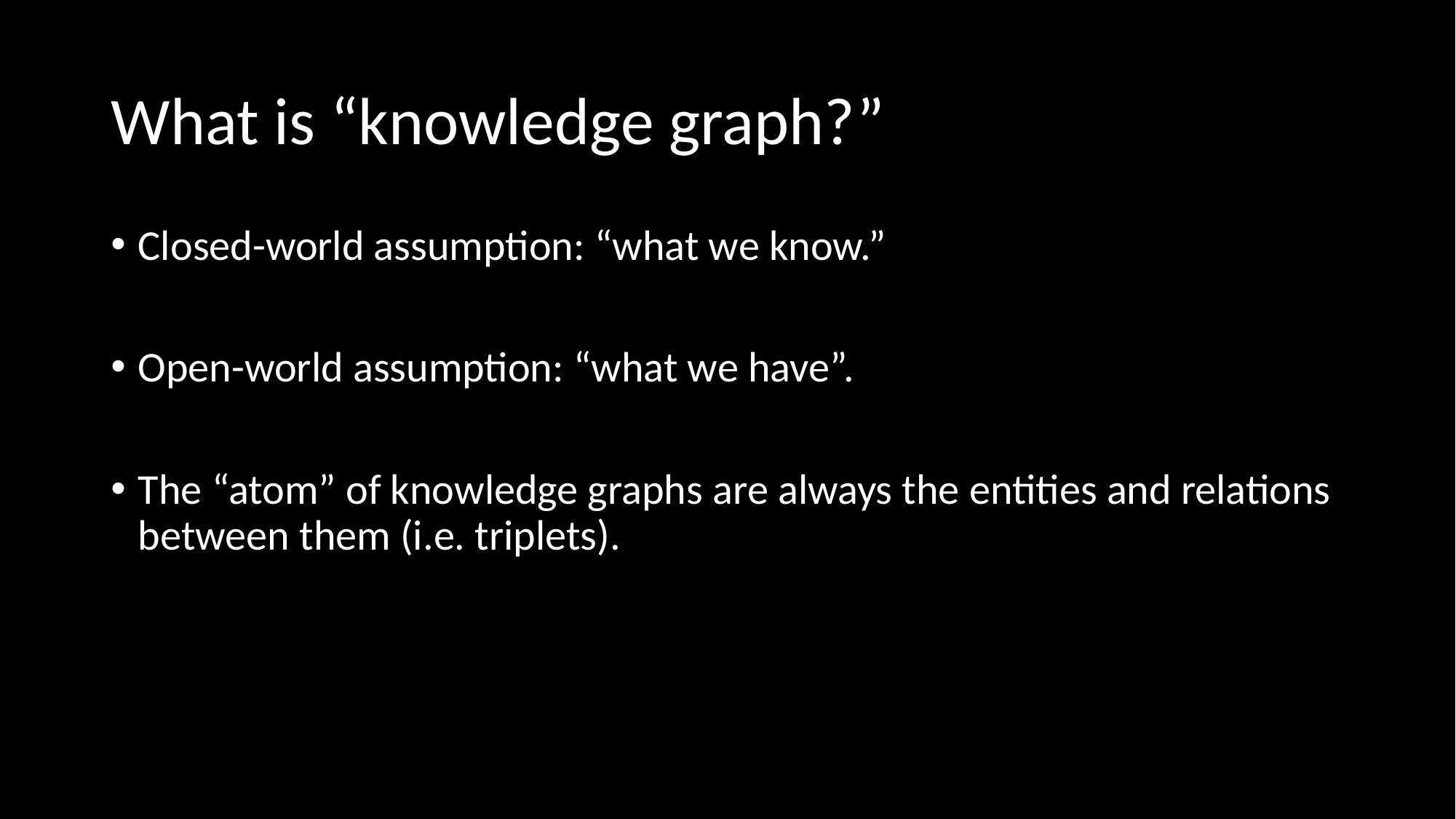

# What is “knowledge graph?”
Closed-world assumption: “what we know.”

Open-world assumption: “what we have”.

The “atom” of knowledge graphs are always the entities and relations between them (i.e. triplets).